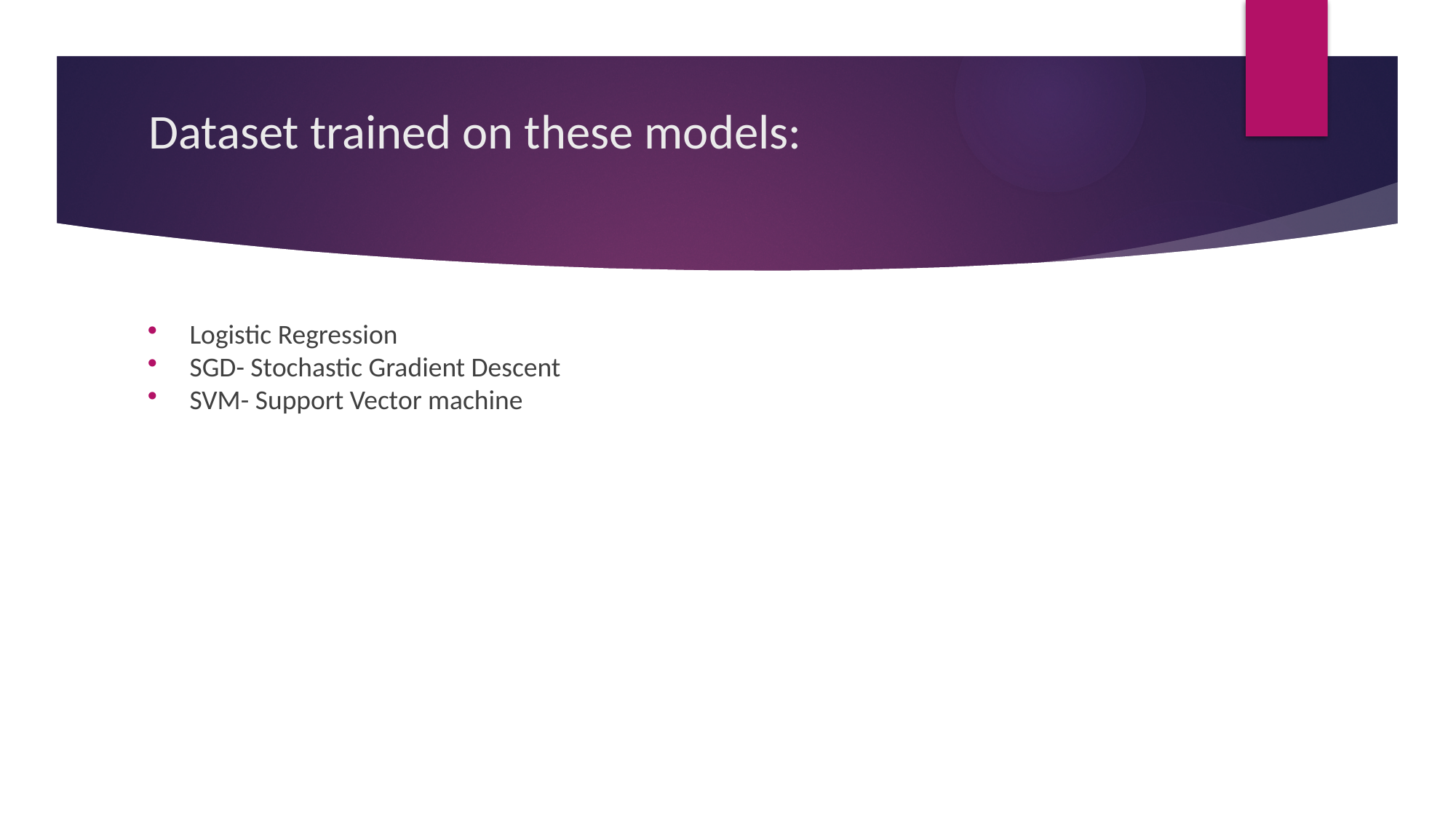

# Dataset trained on these models:
Logistic Regression
SGD- Stochastic Gradient Descent
SVM- Support Vector machine